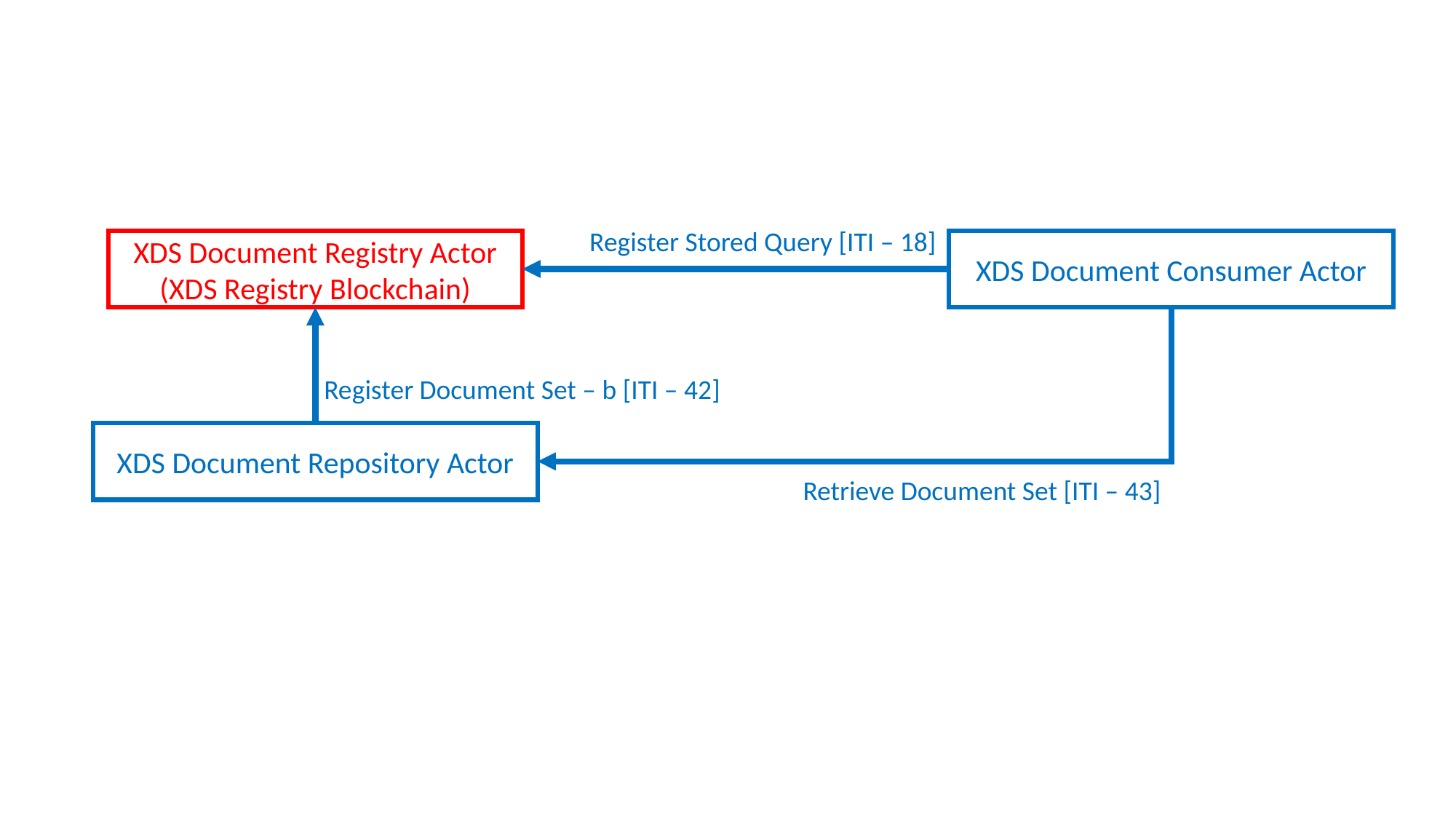

Register Stored Query [ITI – 18]
XDS Document Registry Actor
(XDS Registry Blockchain)
XDS Document Consumer Actor
Register Document Set – b [ITI – 42]
XDS Document Repository Actor
Retrieve Document Set [ITI – 43]